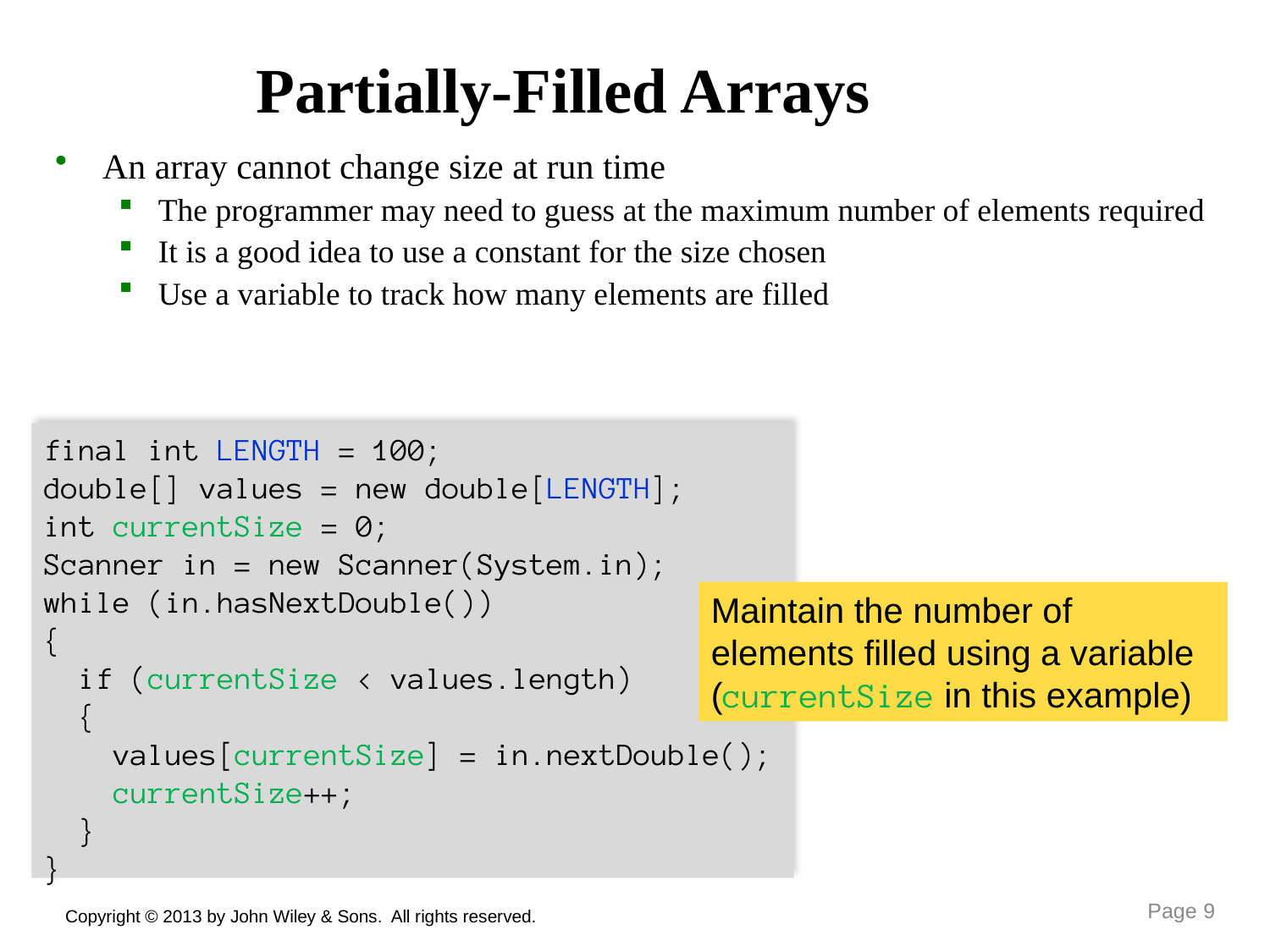

Partially-Filled Arrays
An array cannot change size at run time
The programmer may need to guess at the maximum number of elements required
It is a good idea to use a constant for the size chosen
Use a variable to track how many elements are filled

final int LENGTH = 100;
double[] values = new double[LENGTH];
int currentSize = 0;
Scanner in = new Scanner(System.in);
while (in.hasNextDouble())
{
  if (currentSize < values.length)
  {
    values[currentSize] = in.nextDouble();
    currentSize++;
  }
}
Maintain the number of elements filled using a variable (currentSize in this example)

Copyright © 2013 by John Wiley & Sons.  All rights reserved.
Page 9